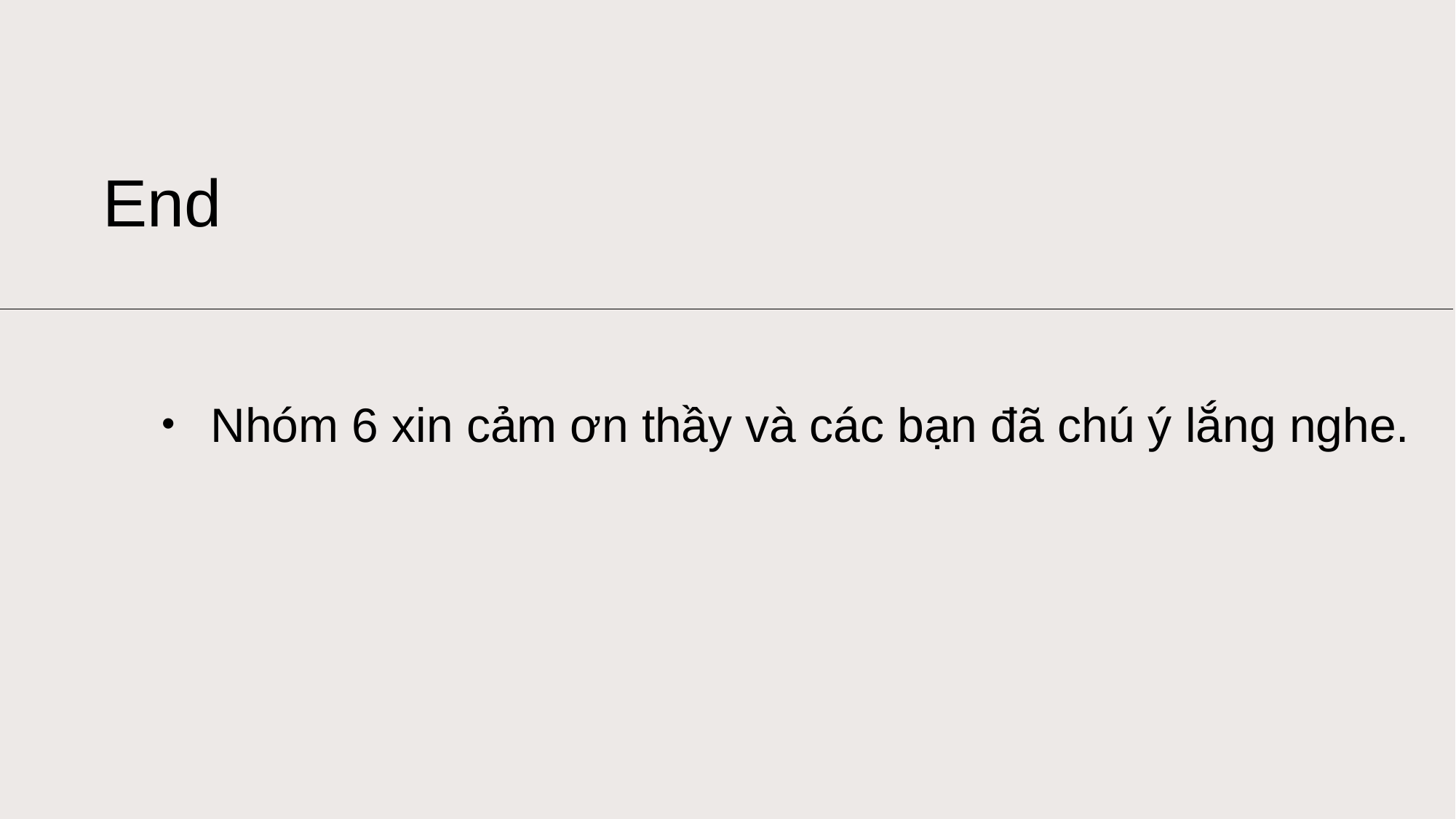

# End

Nhóm 6 xin cảm ơn thầy và các bạn đã chú ý lắng nghe.